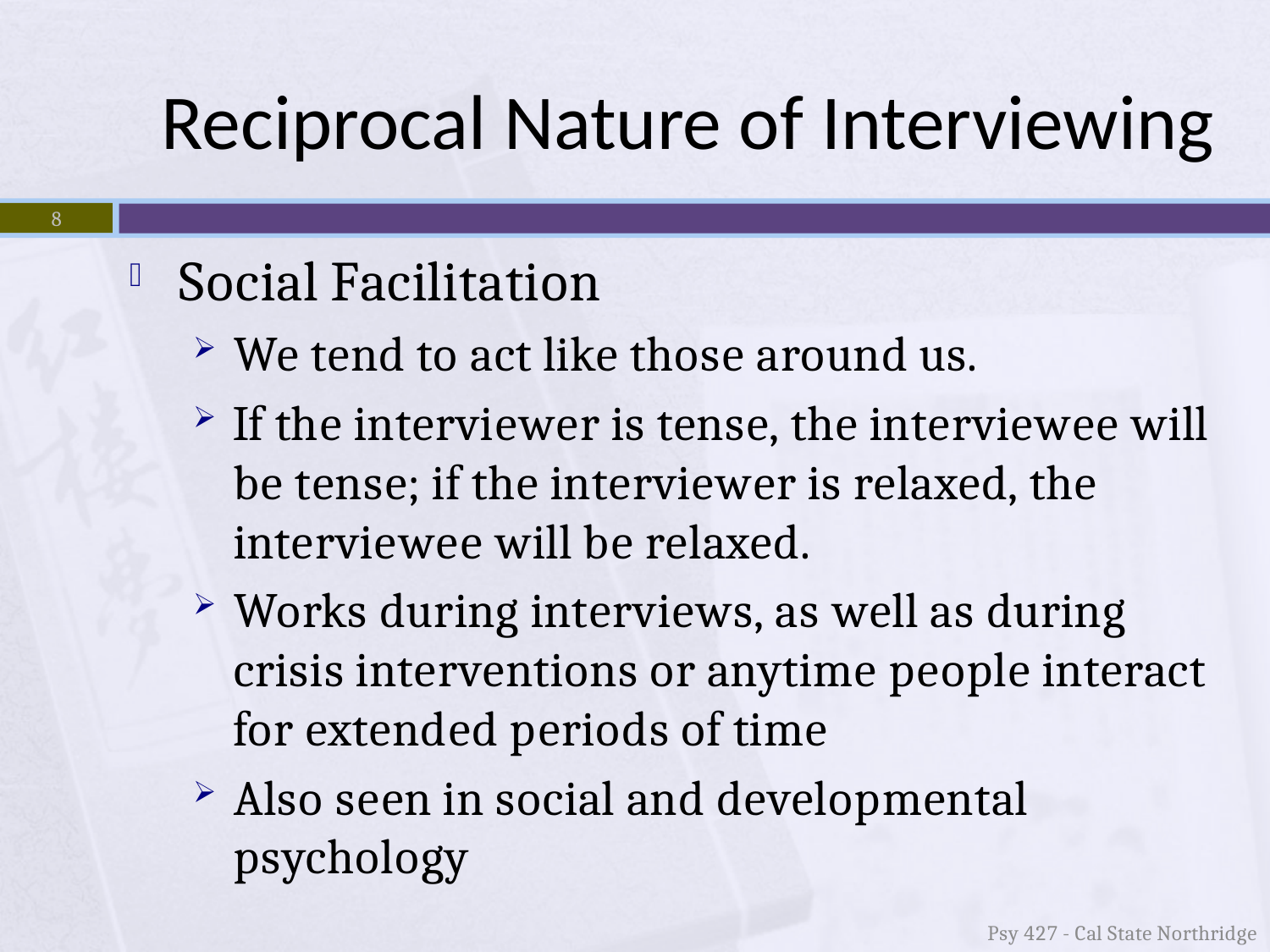

# Reciprocal Nature of Interviewing
8
Social Facilitation
We tend to act like those around us.
If the interviewer is tense, the interviewee will be tense; if the interviewer is relaxed, the interviewee will be relaxed.
Works during interviews, as well as during crisis interventions or anytime people interact for extended periods of time
Also seen in social and developmental psychology
Psy 427 - Cal State Northridge